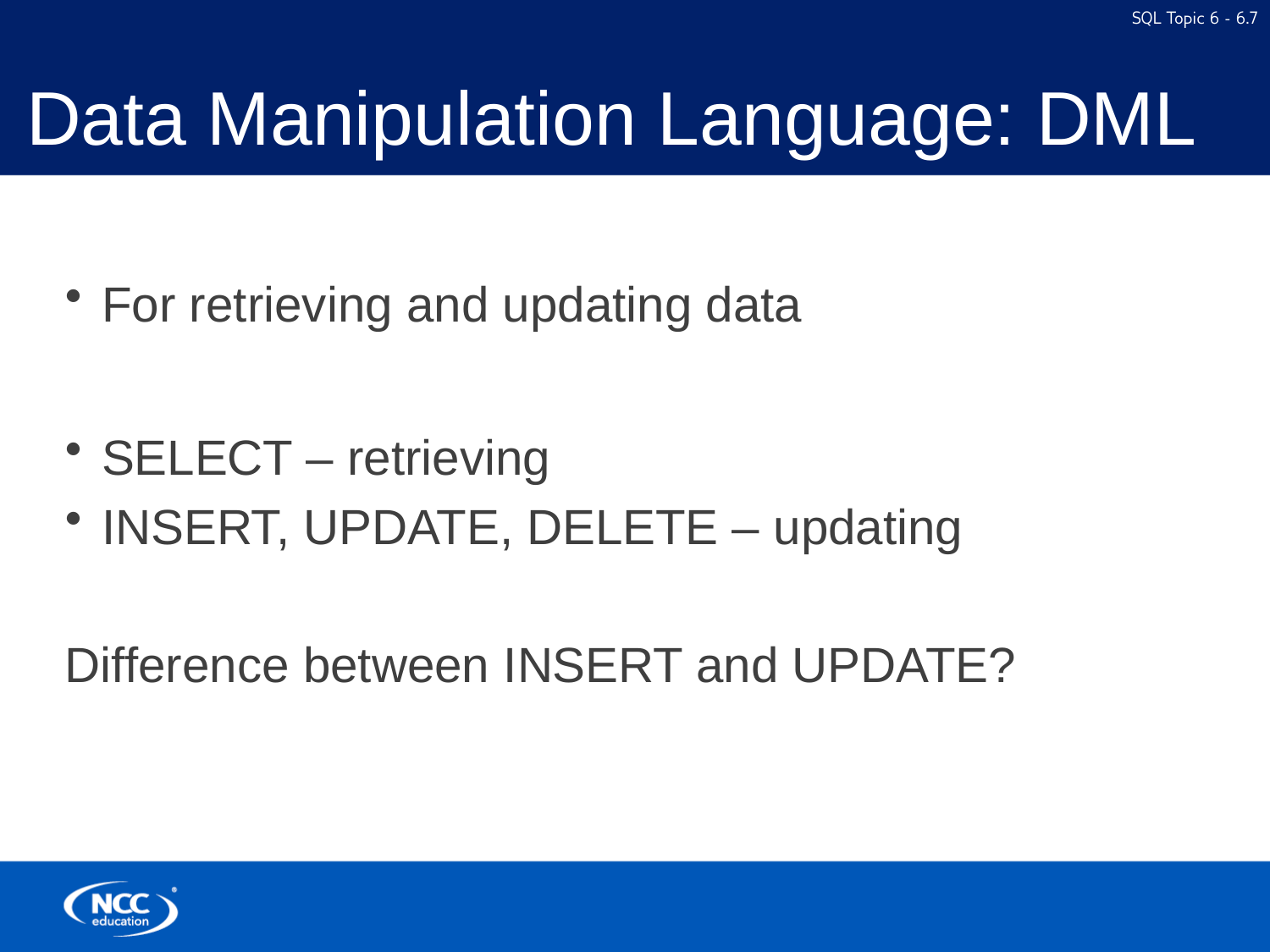

# Data Manipulation Language: DML
For retrieving and updating data

SELECT – retrieving
INSERT, UPDATE, DELETE – updating

Difference between INSERT and UPDATE?